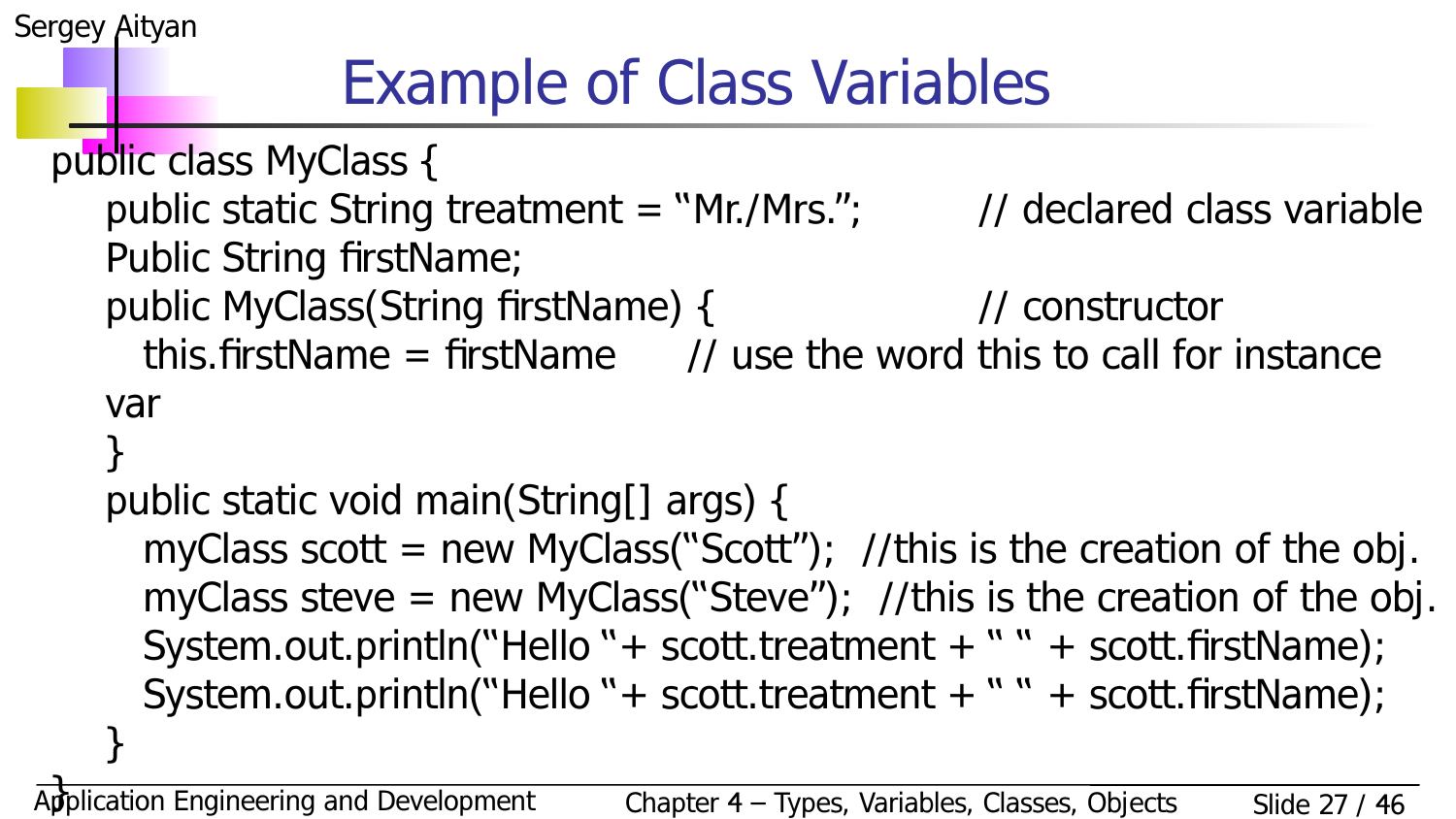

# Example of Class Variables
public class MyClass {
public static String treatment = “Mr./Mrs.”;	// declared class variable
Public String firstName;
public MyClass(String firstName) {		// constructor
   this.firstName = firstName	// use the word this to call for instance var
}
public static void main(String[] args) {
   myClass scott = new MyClass(“Scott”);  //this is the creation of the obj.
   myClass steve = new MyClass(“Steve”);  //this is the creation of the obj.
   System.out.println(“Hello “+ scott.treatment + “ “ + scott.firstName);
   System.out.println(“Hello “+ scott.treatment + “ “ + scott.firstName);
}
}